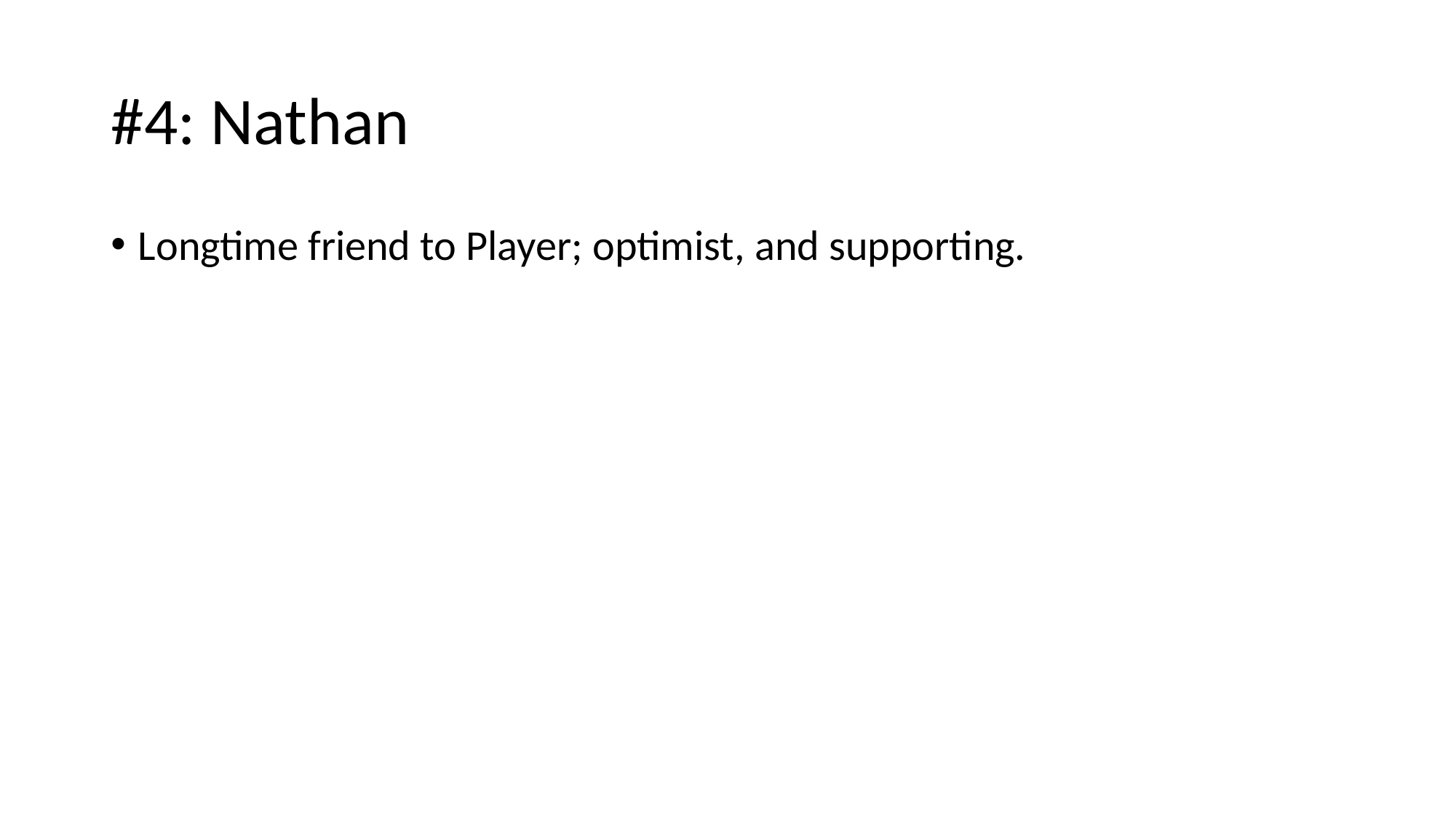

# #4: Nathan
Longtime friend to Player; optimist, and supporting.